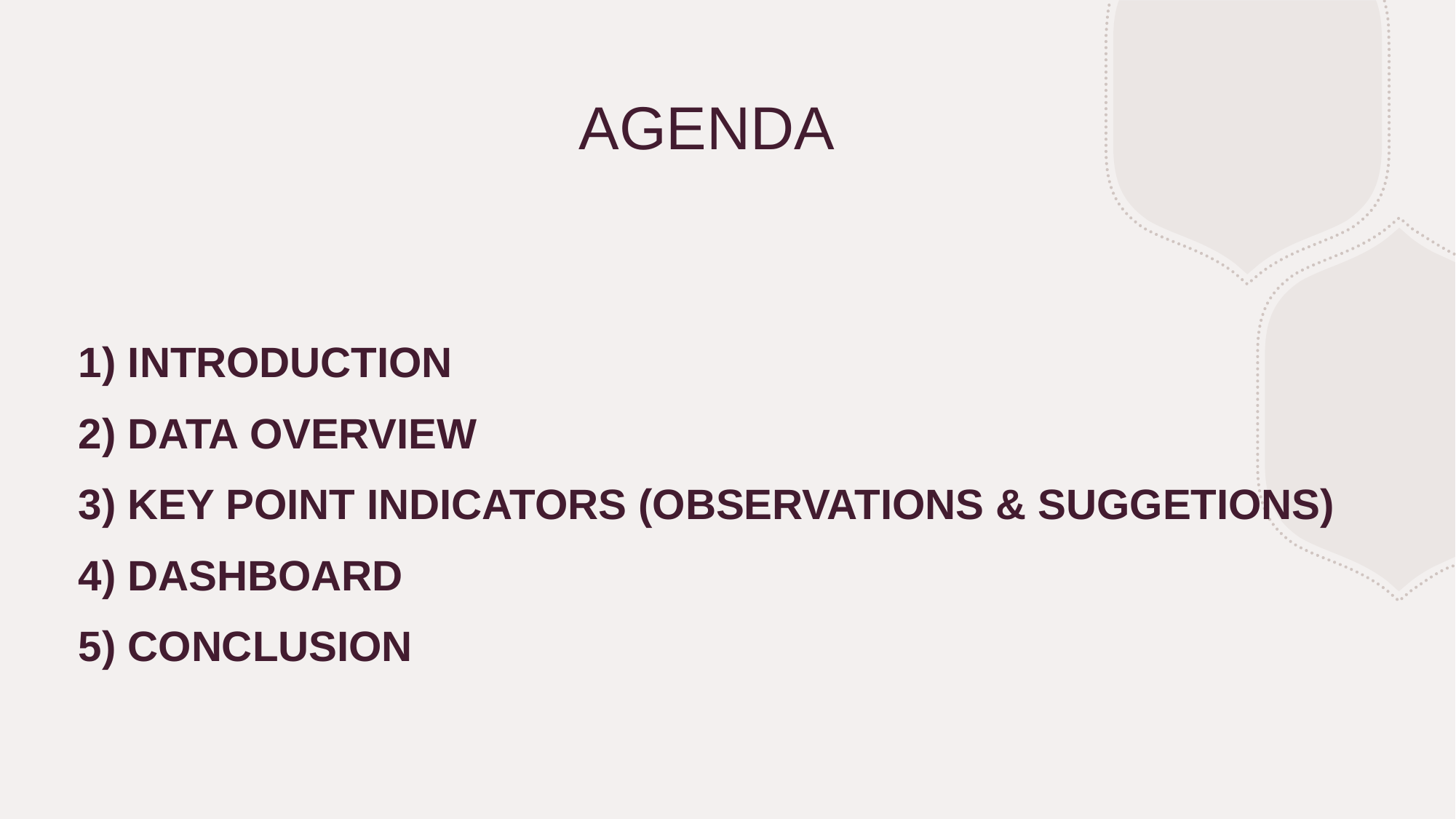

# AGENDA
1) INTRODUCTION
2) DATA OVERVIEW
3) KEY POINT INDICATORS (OBSERVATIONS & SUGGETIONS)
4) DASHBOARD
5) CONCLUSION